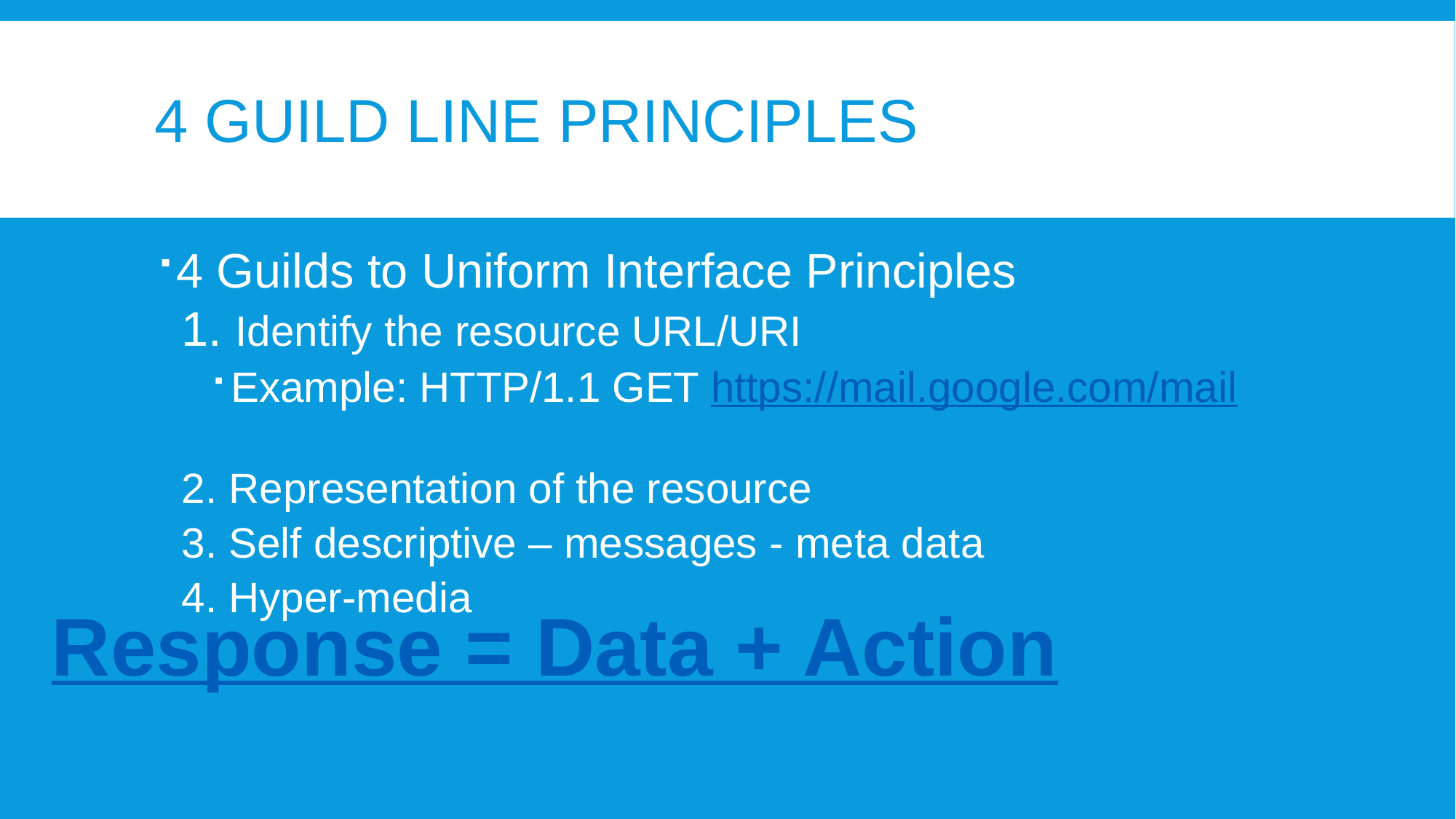

# 4 guild line principles
4 Guilds to Uniform Interface Principles
1. Identify the resource URL/URI
Example: HTTP/1.1 GET https://mail.google.com/mail
2. Representation of the resource
3. Self descriptive – messages - meta data
4. Hyper-media

Response = Data + Action